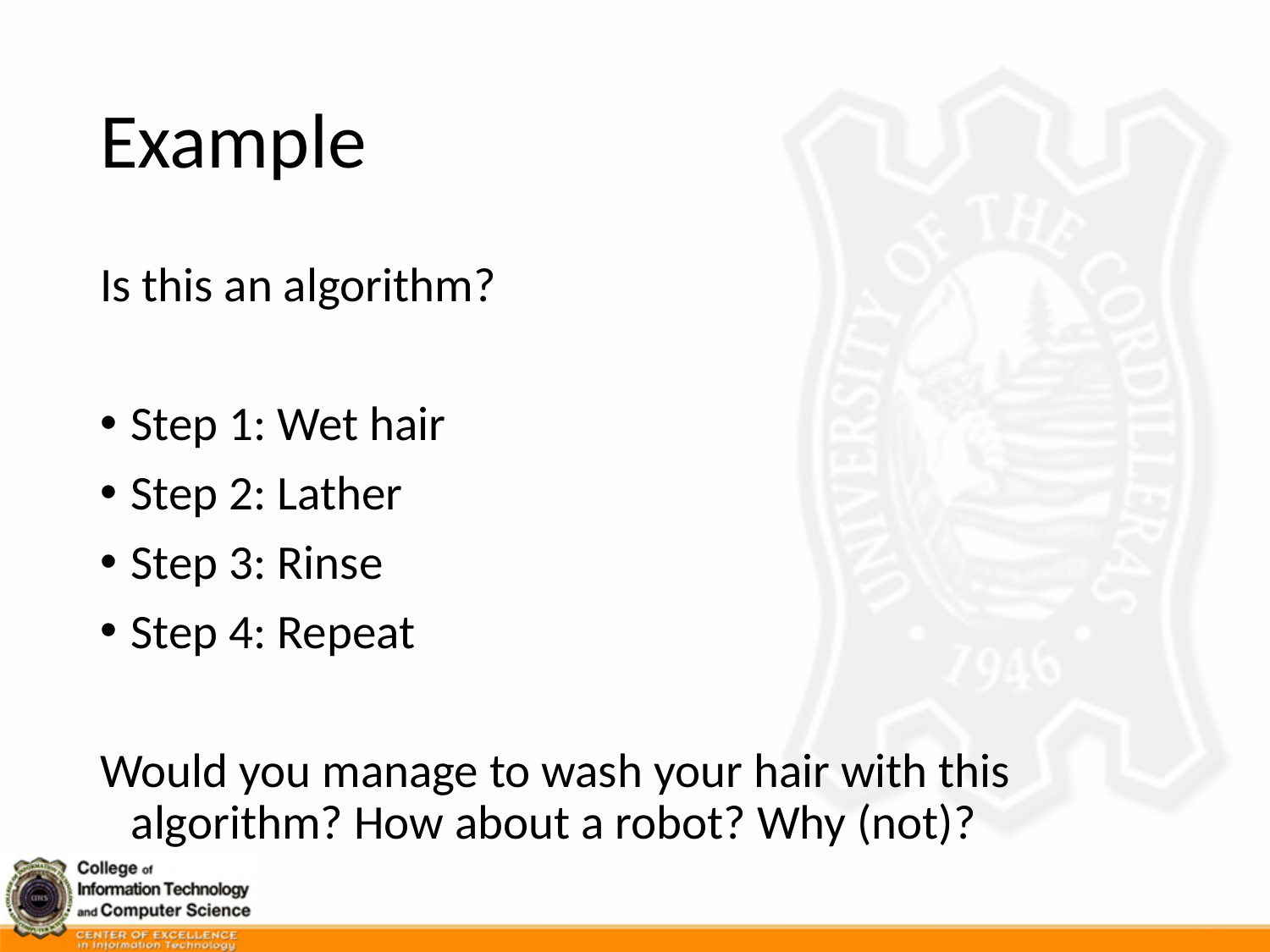

# Example
Is this an algorithm?

Step 1: Wet hair
Step 2: Lather
Step 3: Rinse
Step 4: Repeat

Would you manage to wash your hair with this algorithm? How about a robot? Why (not)?